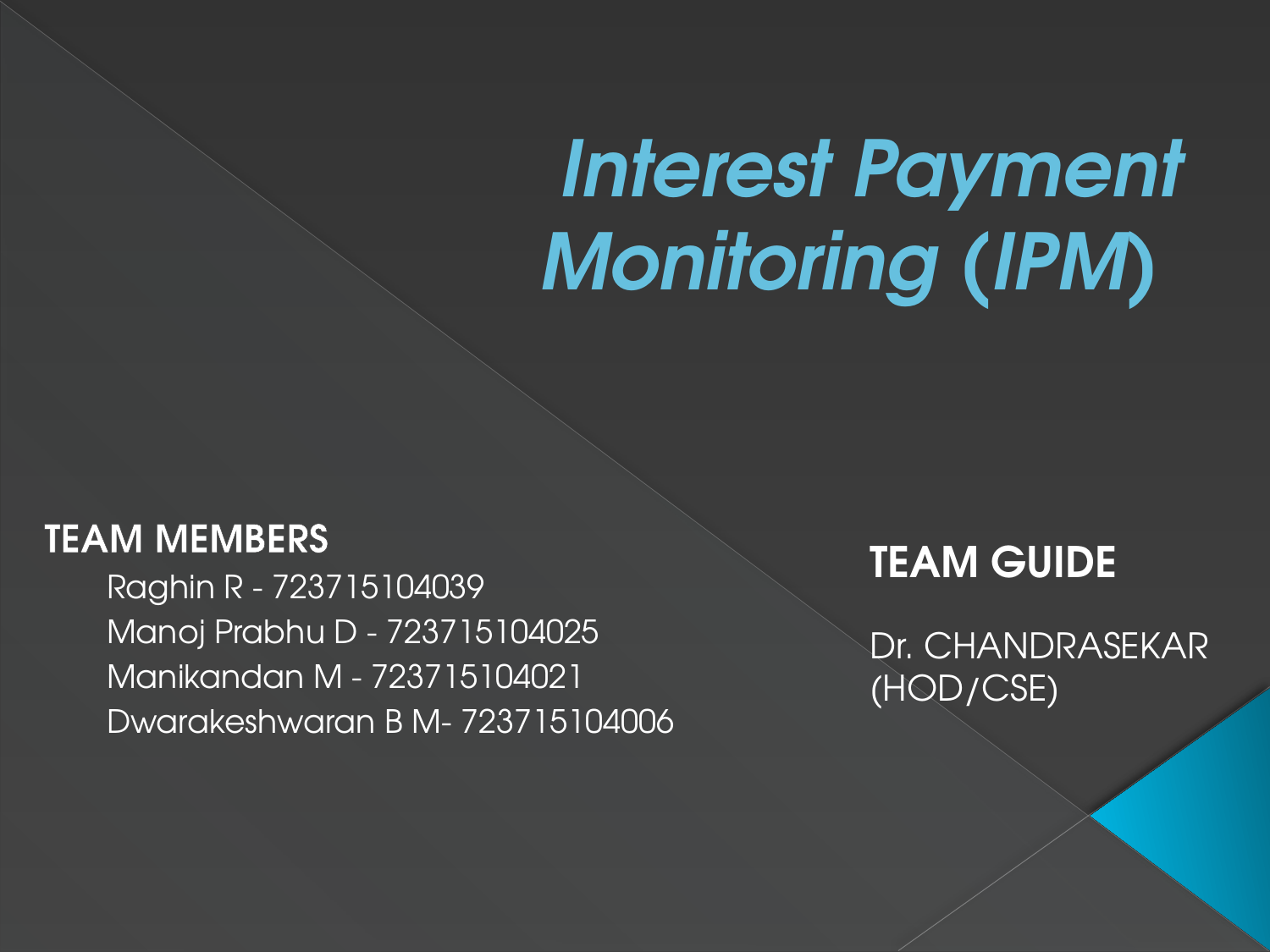

# Interest Payment Monitoring (IPM)
TEAM MEMBERS
Raghin R - 723715104039
Manoj Prabhu D - 723715104025
Manikandan M - 723715104021
Dwarakeshwaran B M- 723715104006
TEAM GUIDE

Dr. CHANDRASEKAR (HOD/CSE)